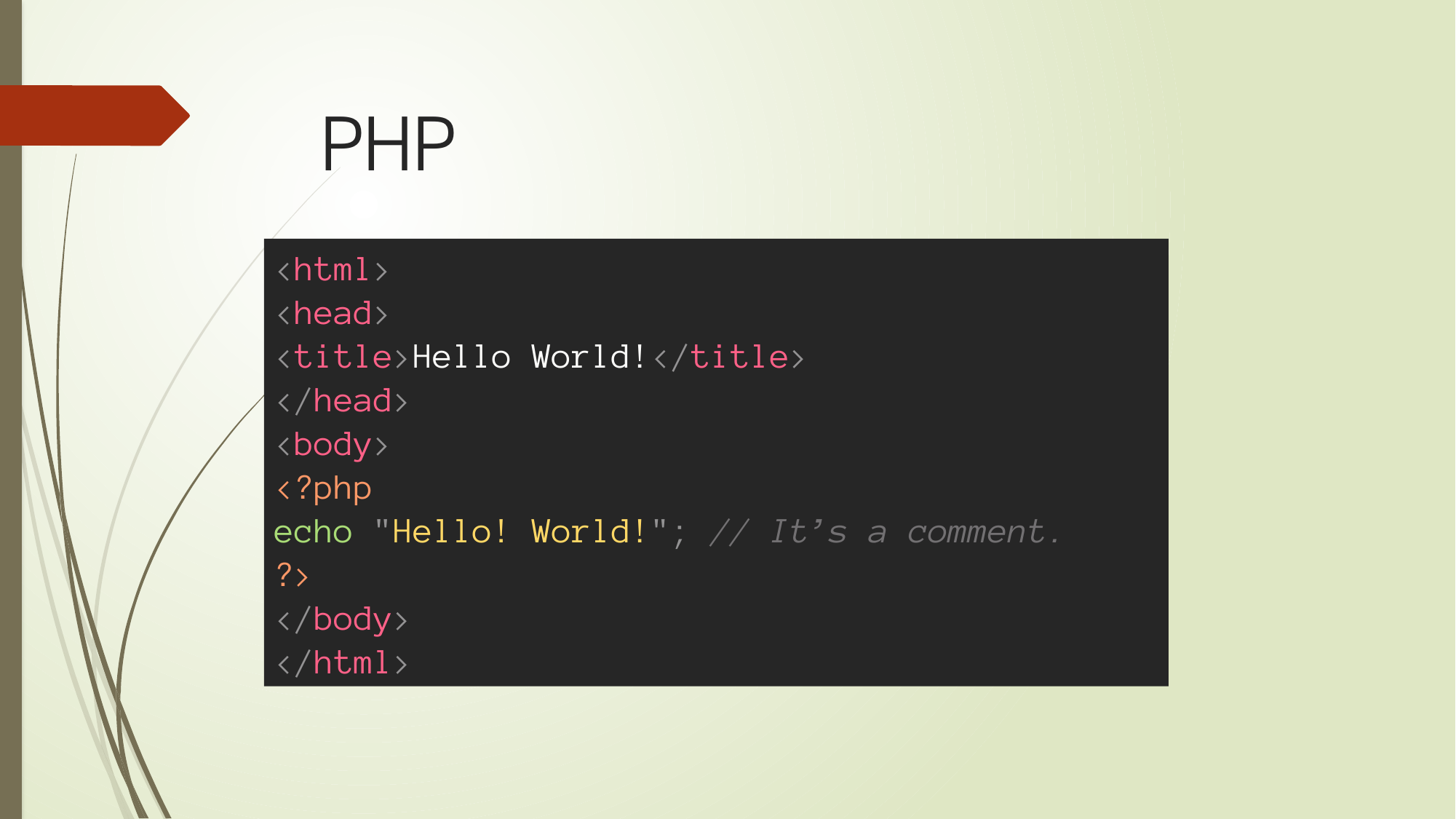

PHP
<html>
<head>
<title>Hello World!</title>
</head>
<body>
<?php
echo "Hello! World!"; // It’s a comment.
?>
</body>
</html>